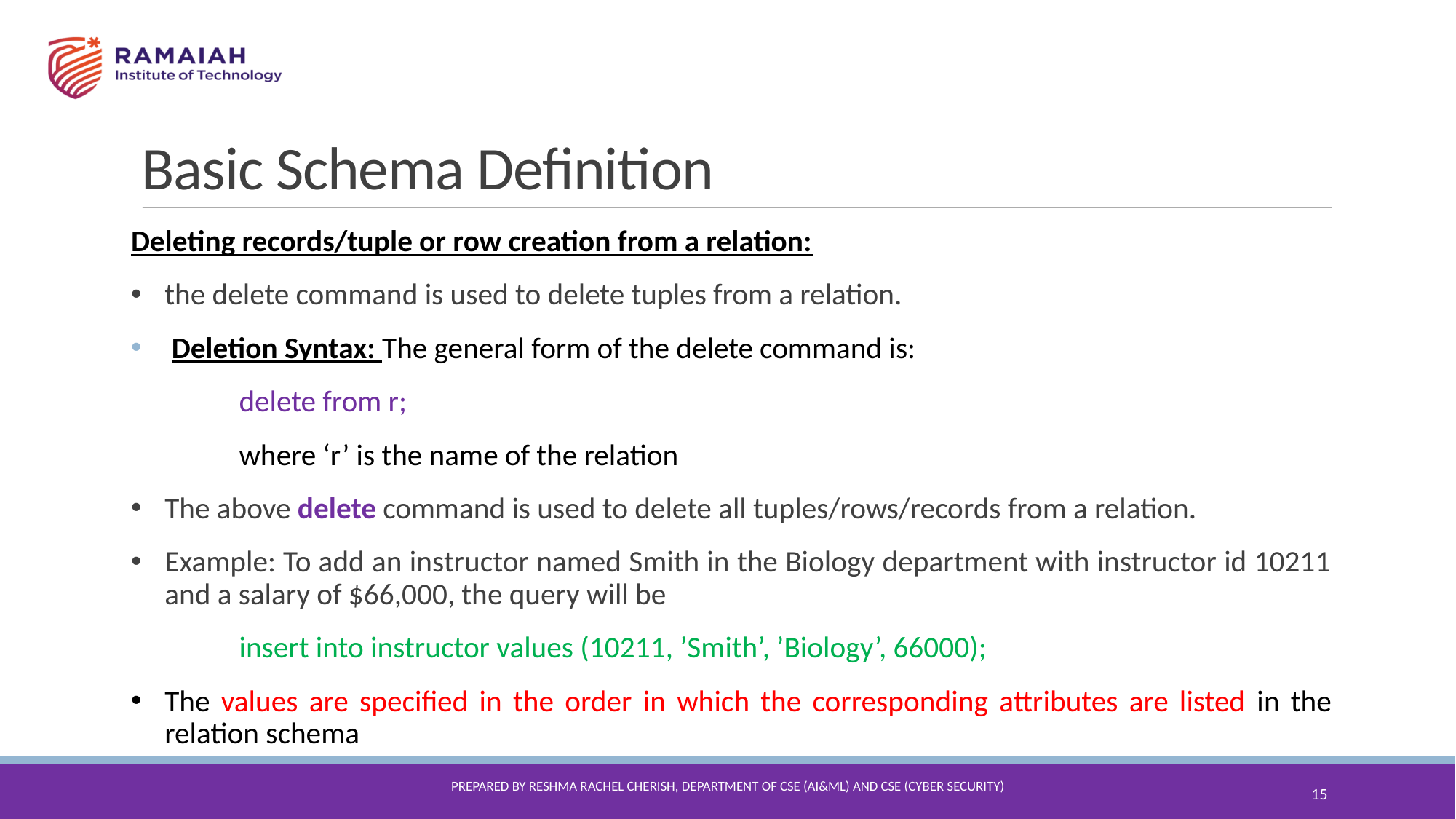

Basic Schema Definition
Deleting records/tuple or row creation from a relation:
the delete command is used to delete tuples from a relation.
Deletion Syntax: The general form of the delete command is:
		delete from r;
	where ‘r’ is the name of the relation
The above delete command is used to delete all tuples/rows/records from a relation.
Example: To add an instructor named Smith in the Biology department with instructor id 10211 and a salary of $66,000, the query will be
	insert into instructor values (10211, ’Smith’, ’Biology’, 66000);
The values are specified in the order in which the corresponding attributes are listed in the relation schema
15
Prepared By reshma Rachel cherish, Department of CSE (ai&ml) and CSE (Cyber security)